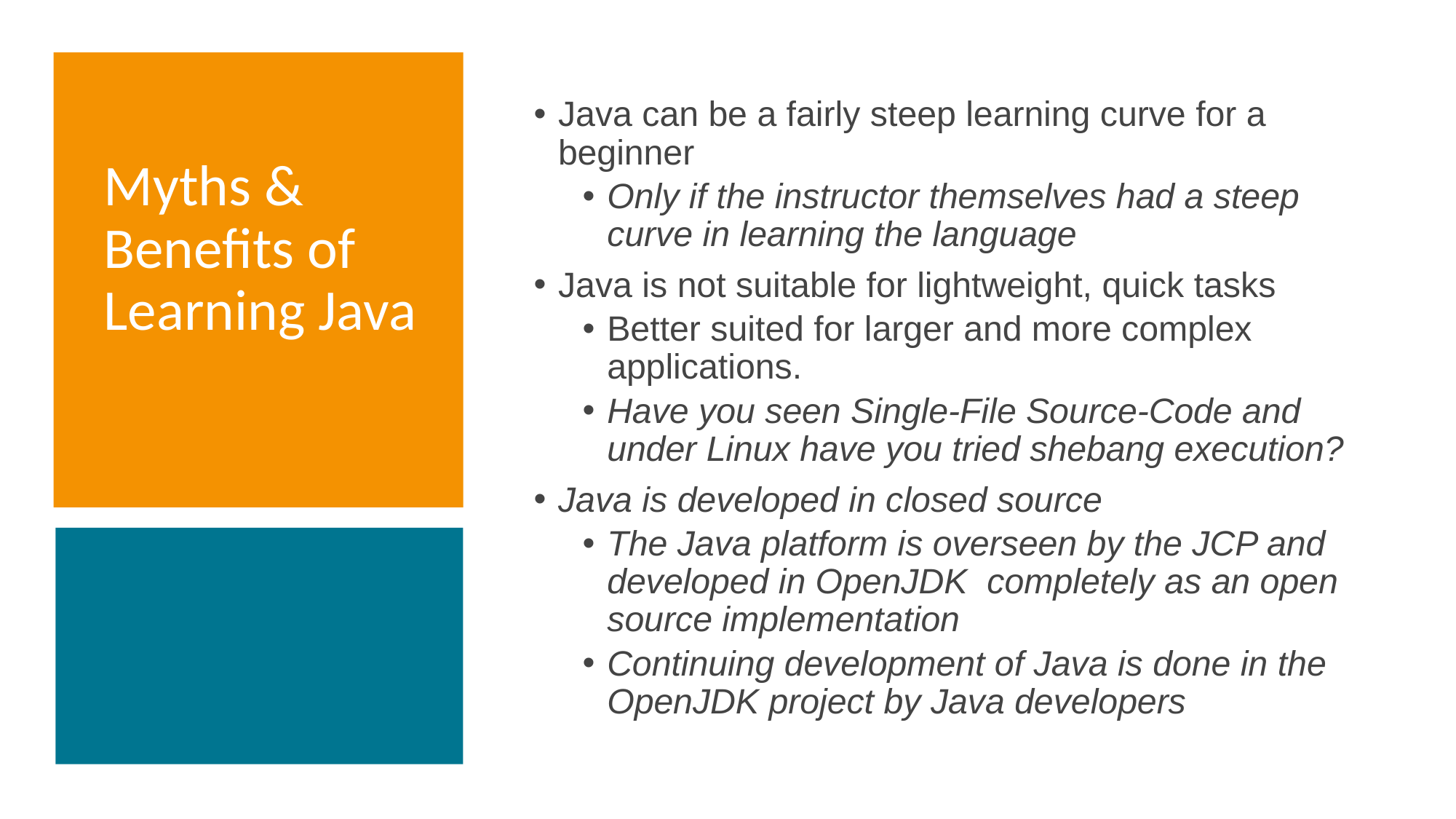

Java can be a fairly steep learning curve for a beginner
Only if the instructor themselves had a steep curve in learning the language
Java is not suitable for lightweight, quick tasks
Better suited for larger and more complex applications.
Have you seen Single-File Source-Code and under Linux have you tried shebang execution?
Java is developed in closed source
The Java platform is overseen by the JCP and developed in OpenJDK  completely as an open source implementation
Continuing development of Java is done in the OpenJDK project by Java developers
Myths & Benefits of Learning Java